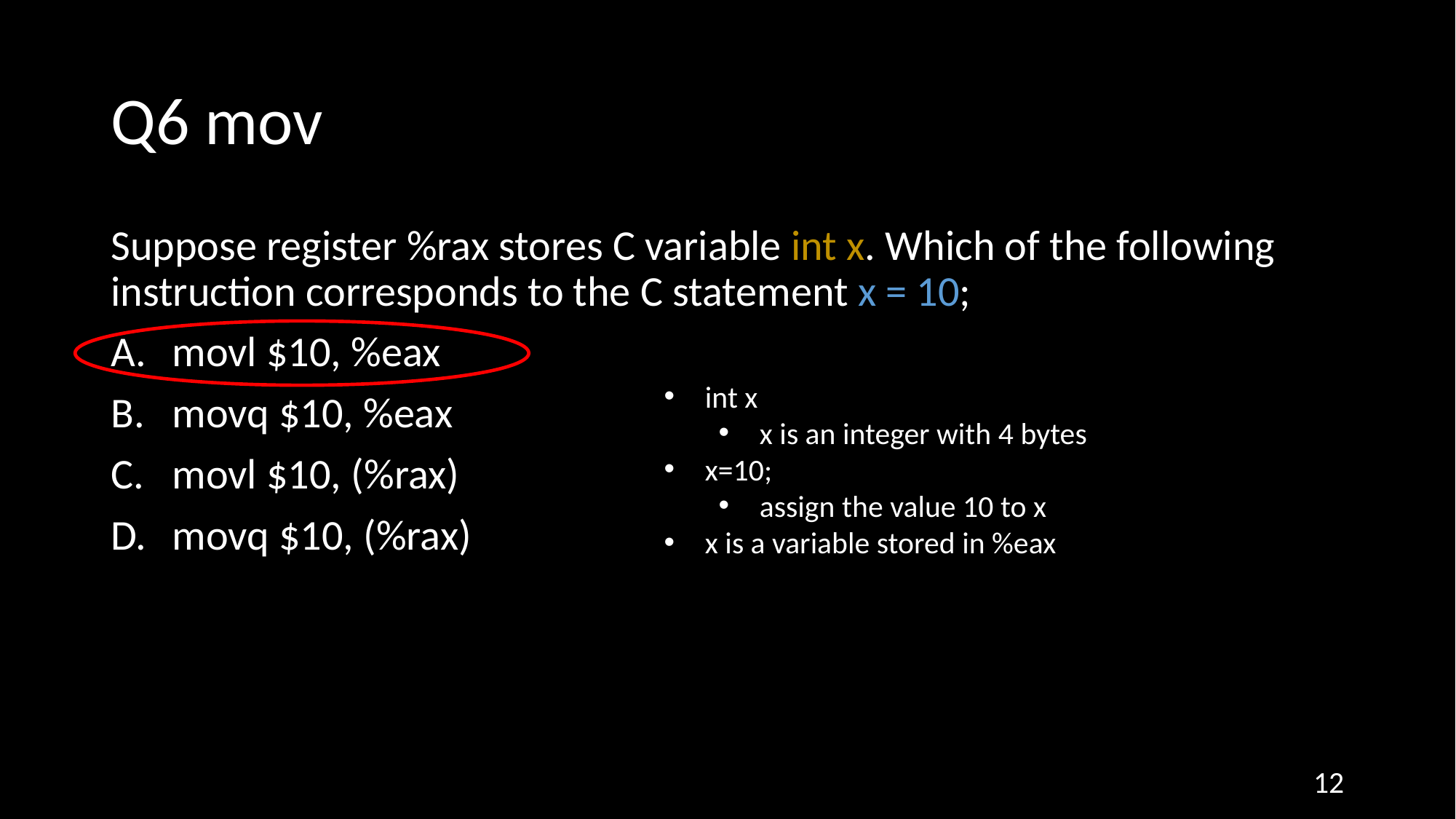

# Q6 mov
Suppose register %rax stores C variable int x. Which of the following instruction corresponds to the C statement x = 10;
movl $10, %eax
movq $10, %eax
movl $10, (%rax)
movq $10, (%rax)

int x
x is an integer with 4 bytes
x=10;
assign the value 10 to x
x is a variable stored in %eax
12